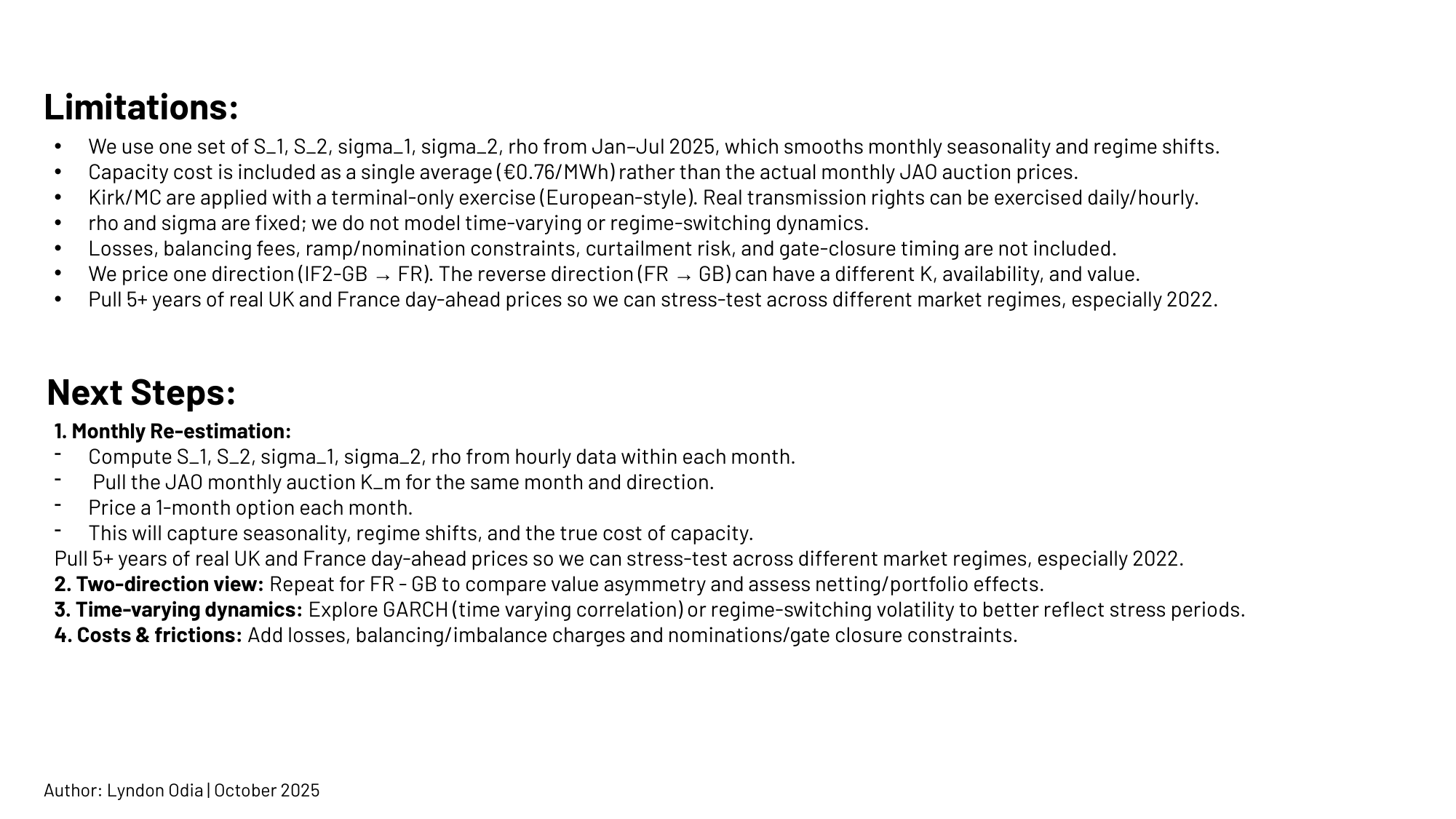

Limitations:
We use one set of S_1, S_2, sigma_1, sigma_2, rho from Jan–Jul 2025, which smooths monthly seasonality and regime shifts.
Capacity cost is included as a single average (€0.76/MWh) rather than the actual monthly JAO auction prices.
Kirk/MC are applied with a terminal-only exercise (European-style). Real transmission rights can be exercised daily/hourly.
rho and sigma are fixed; we do not model time-varying or regime-switching dynamics.
Losses, balancing fees, ramp/nomination constraints, curtailment risk, and gate-closure timing are not included.
We price one direction (IF2-GB → FR). The reverse direction (FR → GB) can have a different K, availability, and value.
Pull 5+ years of real UK and France day-ahead prices so we can stress-test across different market regimes, especially 2022.

Next Steps:

1. Monthly Re-estimation:
Compute S_1, S_2, sigma_1, sigma_2, rho from hourly data within each month.
 Pull the JAO monthly auction K_m for the same month and direction.
Price a 1-month option each month.
This will capture seasonality, regime shifts, and the true cost of capacity.
Pull 5+ years of real UK and France day-ahead prices so we can stress-test across different market regimes, especially 2022.
2. Two-direction view: Repeat for FR - GB to compare value asymmetry and assess netting/portfolio effects.
3. Time-varying dynamics: Explore GARCH (time varying correlation) or regime-switching volatility to better reflect stress periods.
4. Costs & frictions: Add losses, balancing/imbalance charges and nominations/gate closure constraints.

Author: Lyndon Odia | October 2025